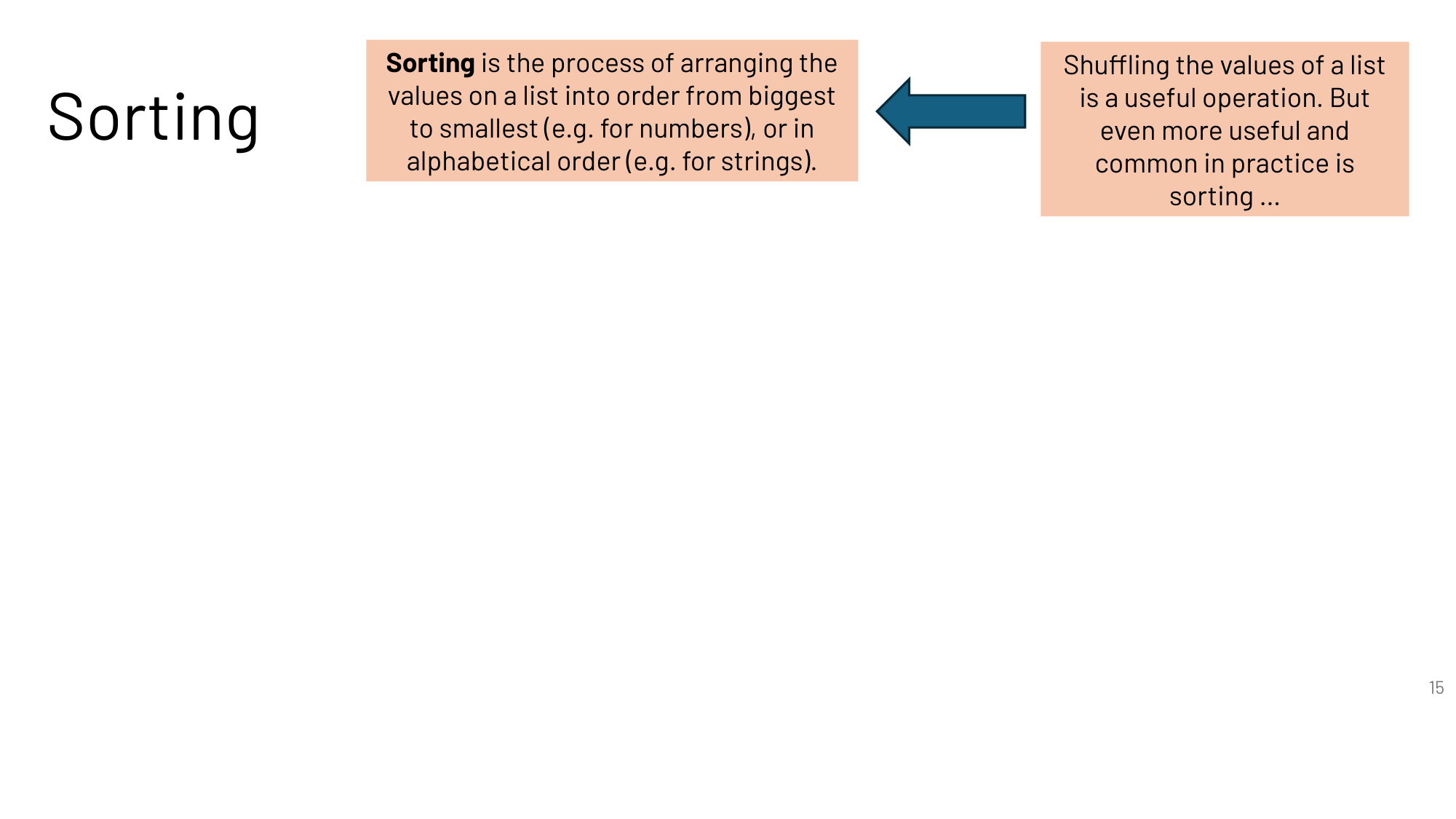

# Sorting
Sorting is the process of arranging the values on a list into order from biggest to smallest (e.g. for numbers), or in alphabetical order (e.g. for strings).
Shuffling the values of a list is a useful operation. But even more useful and common in practice is sorting …

15